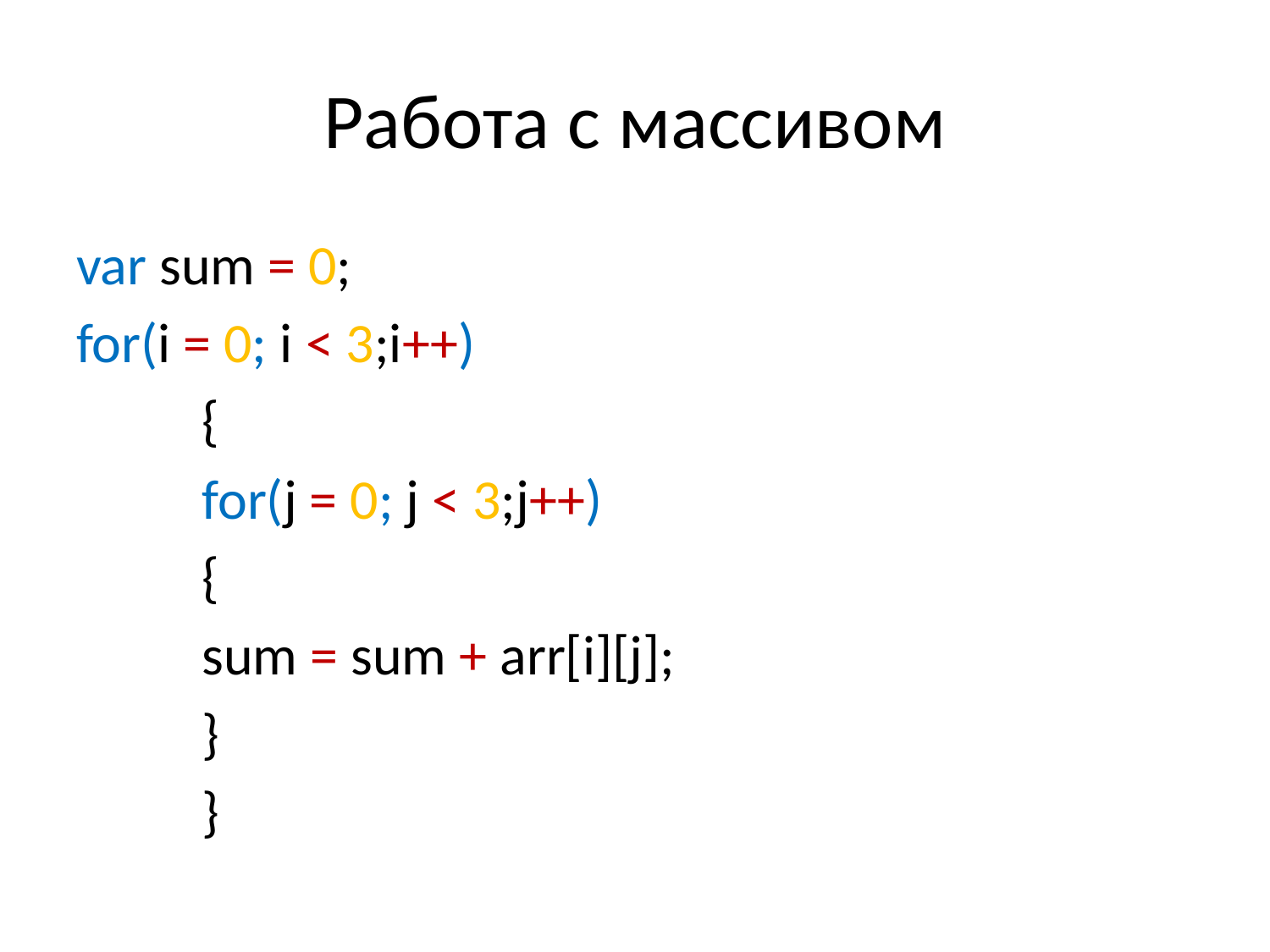

# Работа с массивом
var sum = 0;
for(i = 0; i < 3;i++)
	{
	for(j = 0; j < 3;j++)
		{
		sum = sum + arr[i][j];
		}
	}